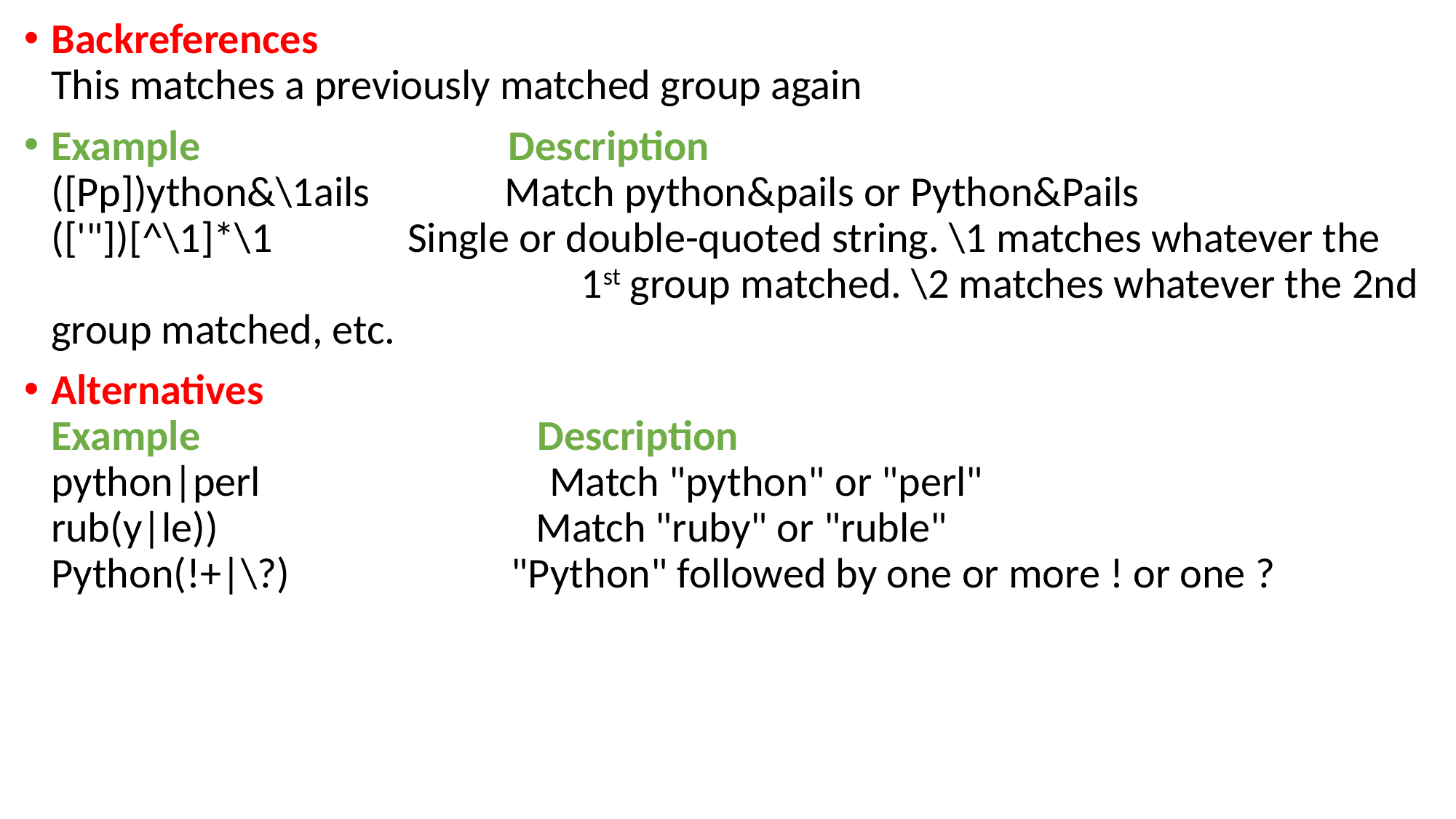

Backreferences
This matches a previously matched group again
Example                                Description
([Pp])ython&\1ails              Match python&pails or Python&Pails
(['"])[^\1]*\1              Single or double-quoted string. \1 matches whatever the                                                             1st group matched. \2 matches whatever the 2nd group matched, etc.
Alternatives
Example                                   Description
python|perl                              Match "python" or "perl"
rub(y|le))                                 Match "ruby" or "ruble"
Python(!+|\?)                       "Python" followed by one or more ! or one ?